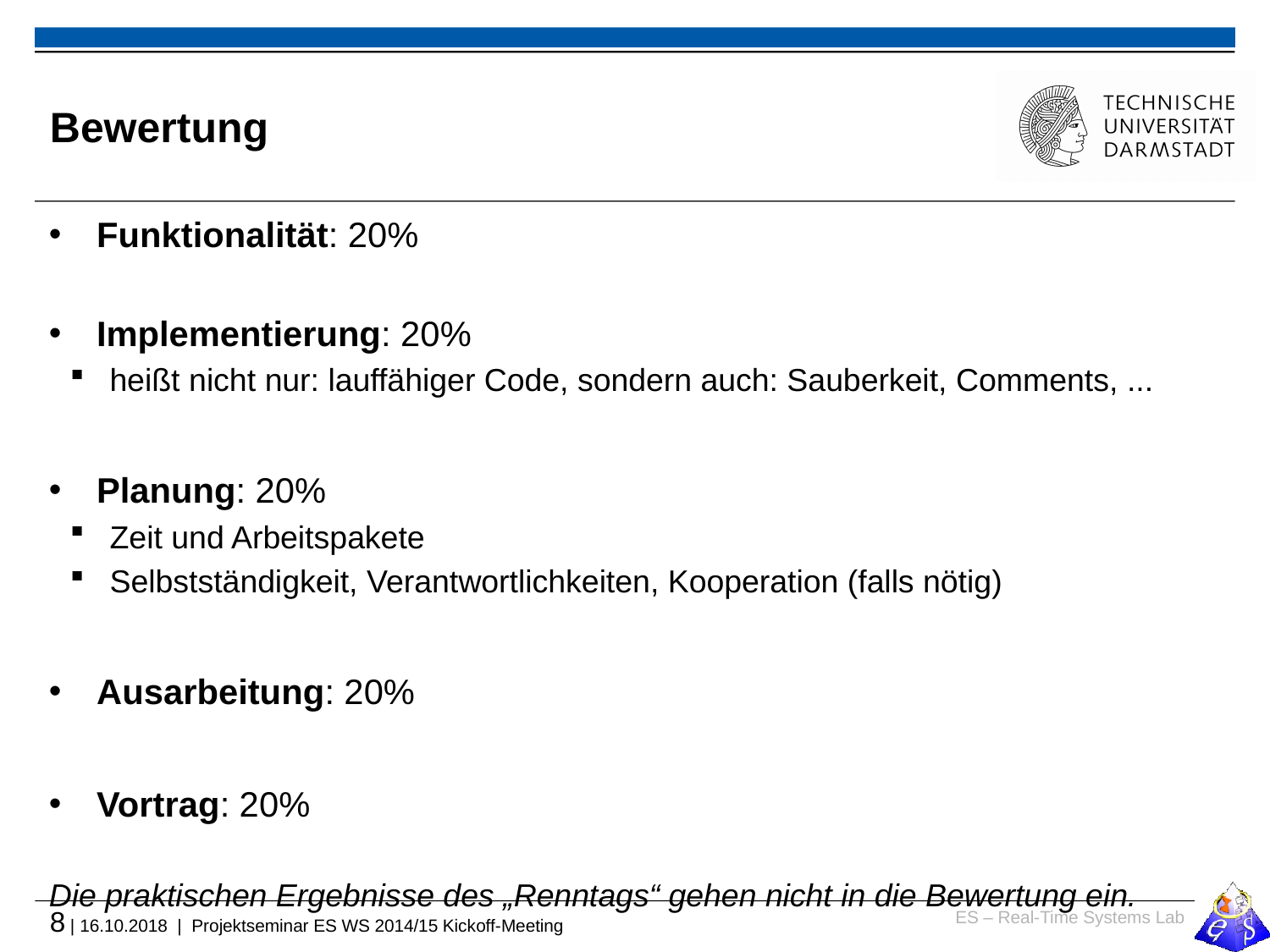

# Bewertung
Funktionalität: 20%

Implementierung: 20%
heißt nicht nur: lauffähiger Code, sondern auch: Sauberkeit, Comments, ...

Planung: 20%
Zeit und Arbeitspakete
Selbstständigkeit, Verantwortlichkeiten, Kooperation (falls nötig)

Ausarbeitung: 20%

Vortrag: 20%

Die praktischen Ergebnisse des „Renntags“ gehen nicht in die Bewertung ein.